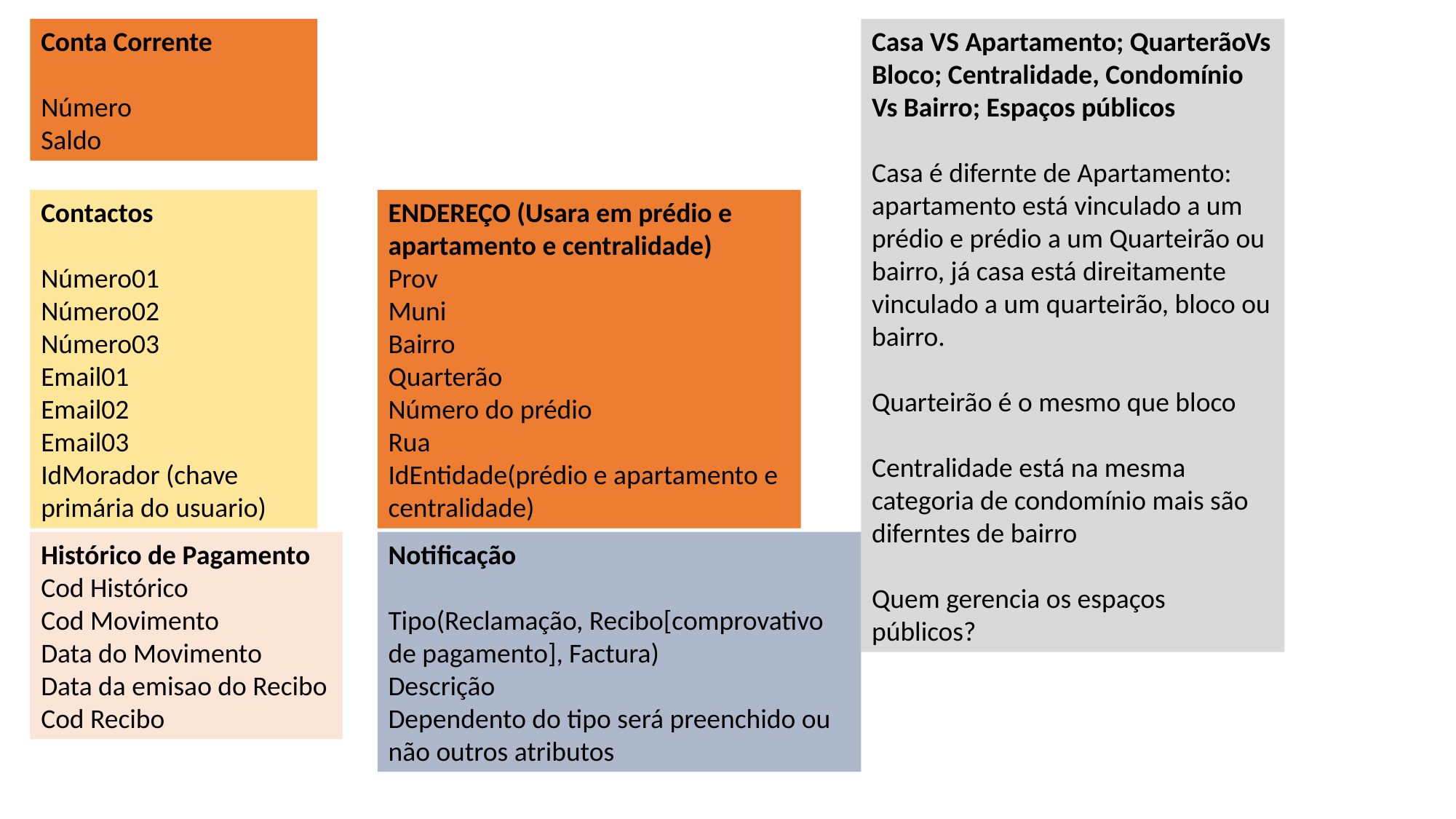

Casa VS Apartamento; QuarterãoVs Bloco; Centralidade, Condomínio Vs Bairro; Espaços públicos

Casa é difernte de Apartamento: apartamento está vinculado a um prédio e prédio a um Quarteirão ou bairro, já casa está direitamente vinculado a um quarteirão, bloco ou bairro.

Quarteirão é o mesmo que bloco

Centralidade está na mesma categoria de condomínio mais são diferntes de bairro

Quem gerencia os espaços públicos?
Conta Corrente

Número
Saldo
Contactos

Número01
Número02
Número03
Email01
Email02
Email03
IdMorador (chave primária do usuario)
ENDEREÇO (Usara em prédio e apartamento e centralidade)
Prov
Muni
Bairro
Quarterão
Número do prédio
Rua
IdEntidade(prédio e apartamento e centralidade)
Histórico de Pagamento
Cod Histórico
Cod Movimento
Data do Movimento
Data da emisao do Recibo
Cod Recibo
Notificação

Tipo(Reclamação, Recibo[comprovativo de pagamento], Factura)
Descrição
Dependento do tipo será preenchido ou não outros atributos